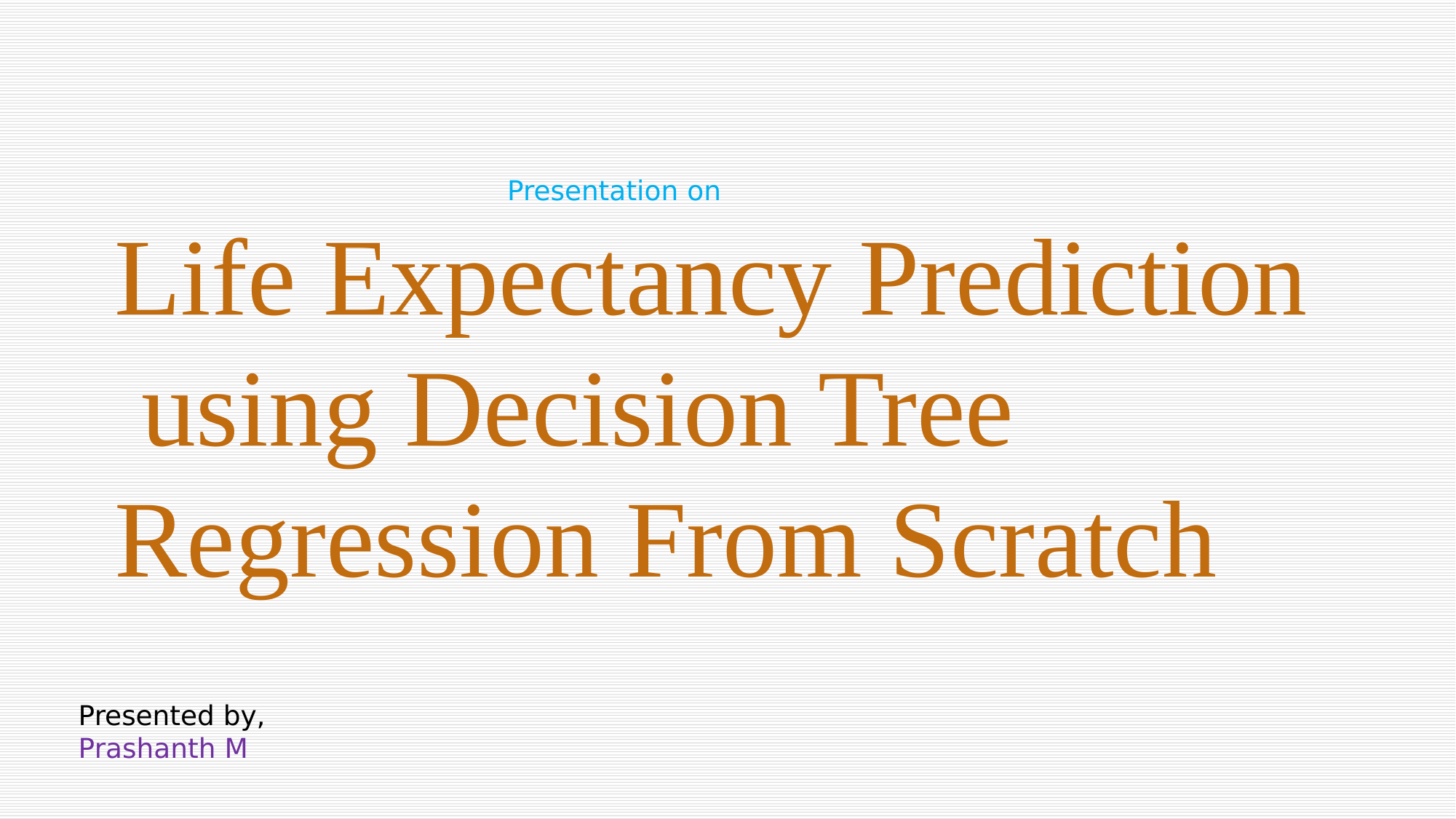

Presentation on
Life Expectancy Prediction     using Decision Tree Regression From Scratch
Presented by,
Prashanth M